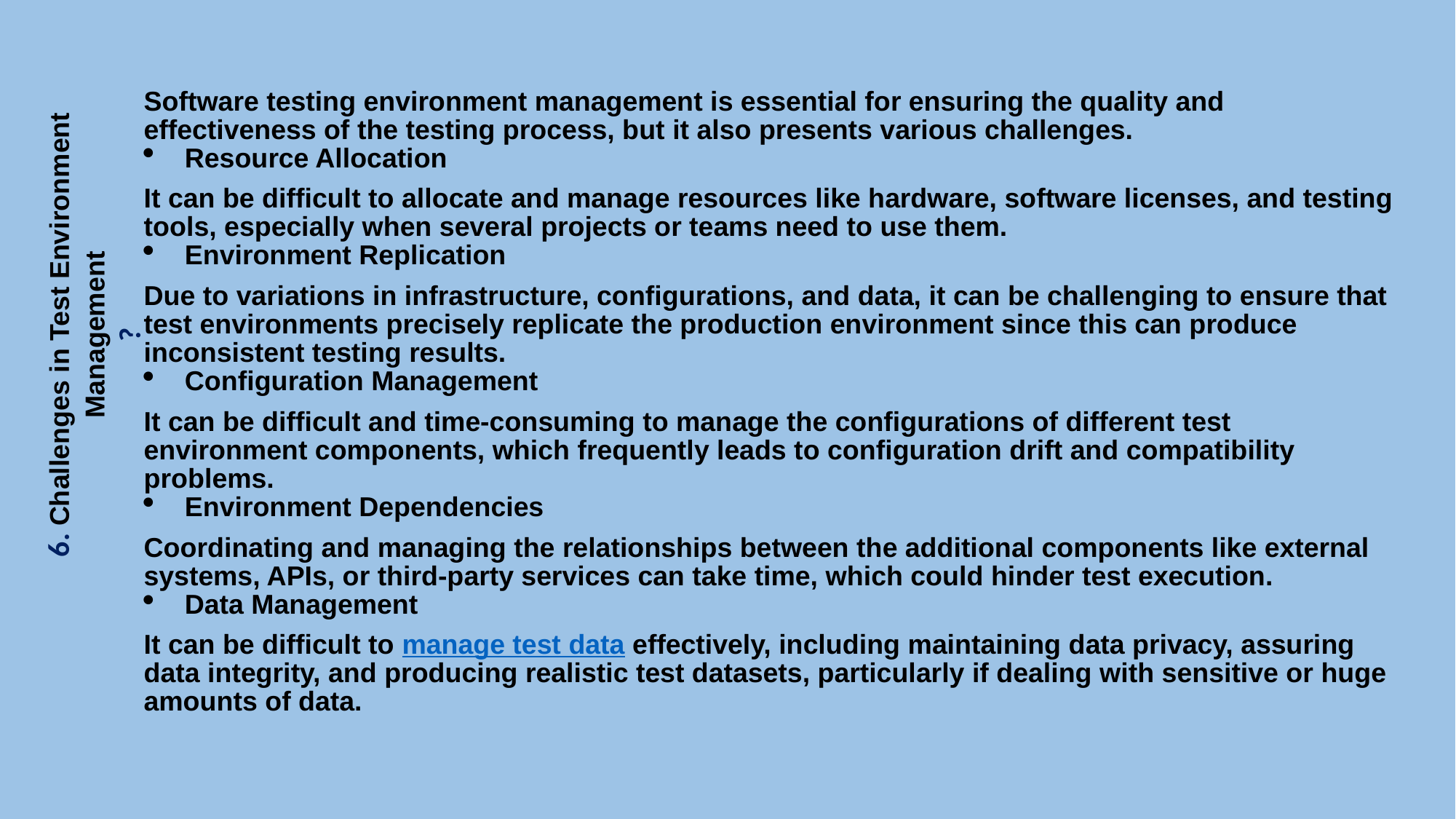

6

5

4

1

3

2
6. Challenges in Test Environment Management
?
Software testing environment management is essential for ensuring the quality and effectiveness of the testing process, but it also presents various challenges.
Resource Allocation
It can be difficult to allocate and manage resources like hardware, software licenses, and testing tools, especially when several projects or teams need to use them.
Environment Replication
Due to variations in infrastructure, configurations, and data, it can be challenging to ensure that test environments precisely replicate the production environment since this can produce inconsistent testing results.
Configuration Management
It can be difficult and time-consuming to manage the configurations of different test environment components, which frequently leads to configuration drift and compatibility problems.
Environment Dependencies
Coordinating and managing the relationships between the additional components like external systems, APIs, or third-party services can take time, which could hinder test execution.
Data Management
It can be difficult to manage test data effectively, including maintaining data privacy, assuring data integrity, and producing realistic test datasets, particularly if dealing with sensitive or huge amounts of data.